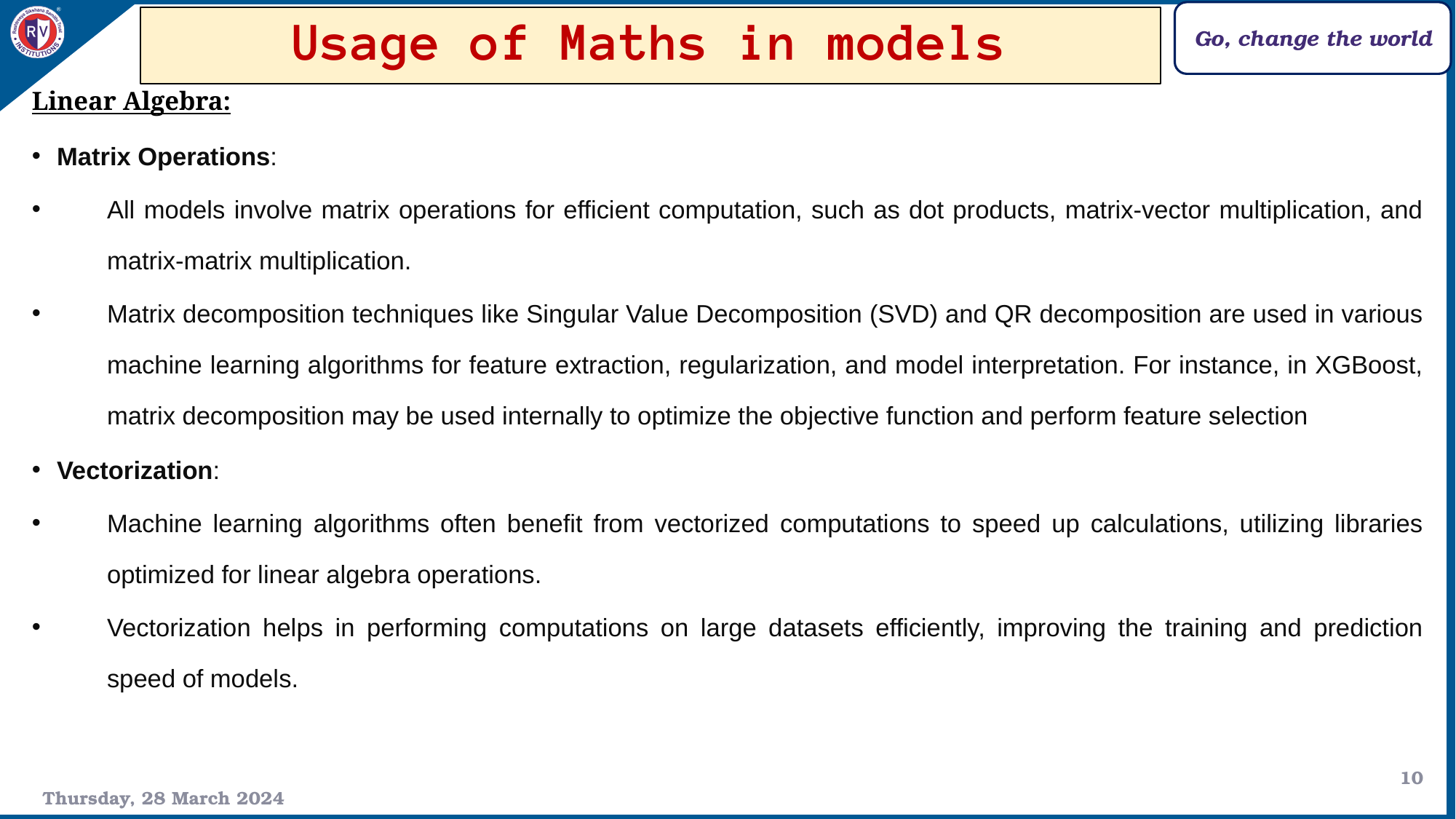

# Usage of Maths in models
Linear Algebra:
Matrix Operations:
All models involve matrix operations for efficient computation, such as dot products, matrix-vector multiplication, and matrix-matrix multiplication.
Matrix decomposition techniques like Singular Value Decomposition (SVD) and QR decomposition are used in various machine learning algorithms for feature extraction, regularization, and model interpretation. For instance, in XGBoost, matrix decomposition may be used internally to optimize the objective function and perform feature selection
Vectorization:
Machine learning algorithms often benefit from vectorized computations to speed up calculations, utilizing libraries optimized for linear algebra operations.
Vectorization helps in performing computations on large datasets efficiently, improving the training and prediction speed of models.

10
Thursday, 28 March 2024